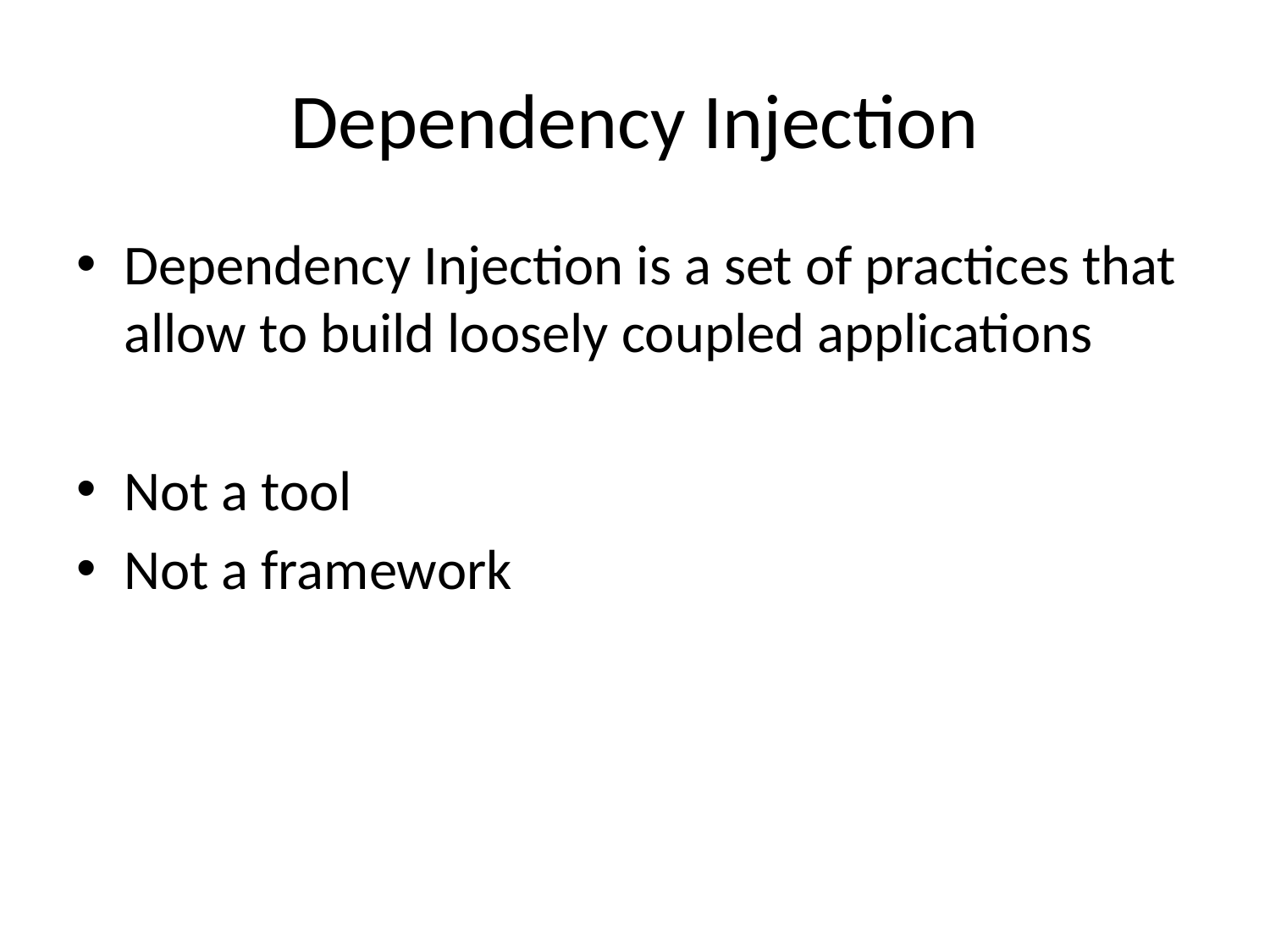

# Dependency Injection
Dependency Injection is a set of practices that allow to build loosely coupled applications

Not a tool
Not a framework